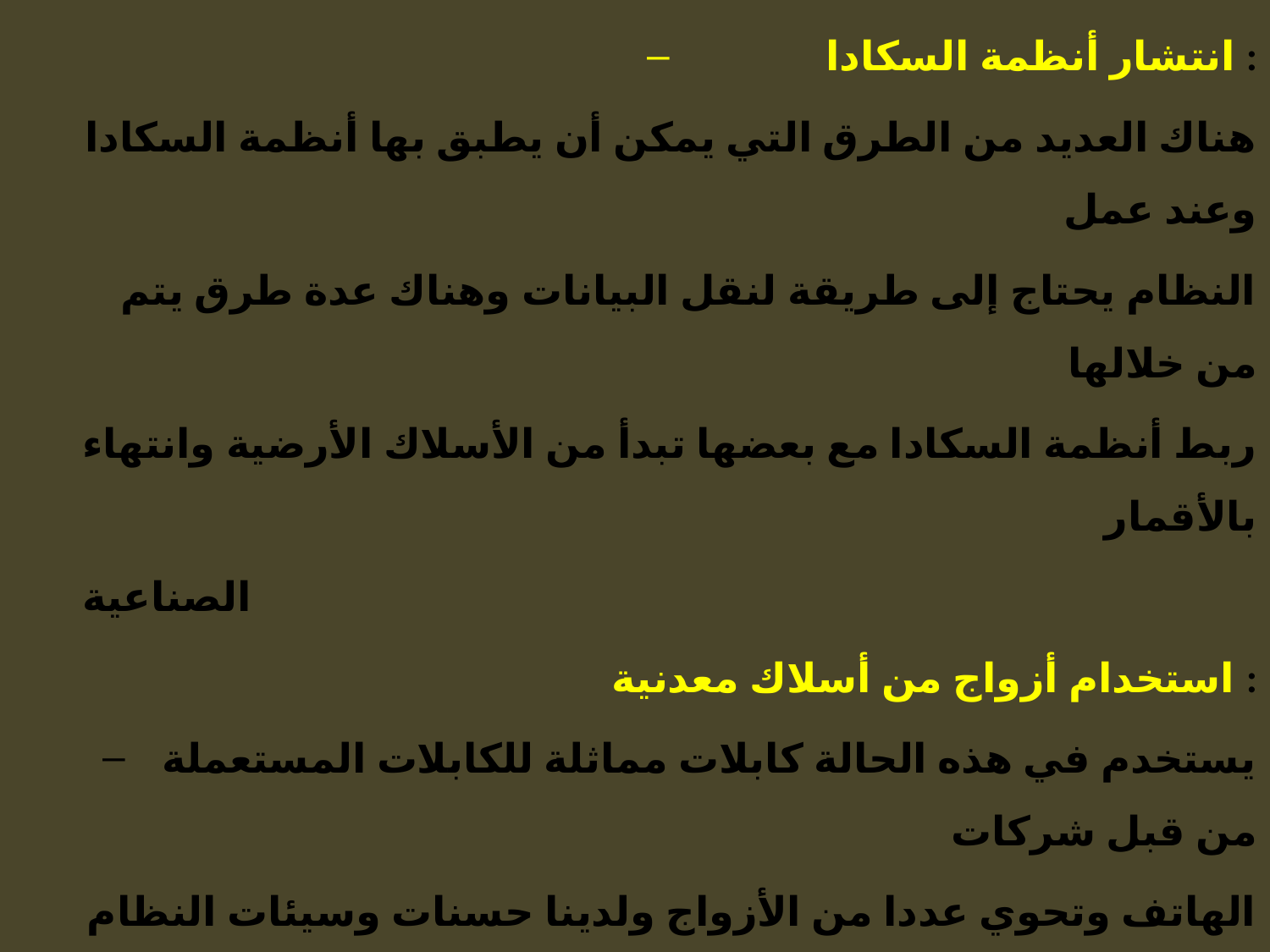

انتشار أنظمة السكادا :
ھناك العدید من الطرق التي یمكن أن یطبق بھا أنظمة السكادا وعند عمل
النظام یحتاج إلى طریقة لنقل البیانات وھناك عدة طرق یتم من خلالھا
ربط أنظمة السكادا مع بعضھا تبدأ من الأسلاك الأرضیة وانتھاء بالأقمار
الصناعیة
  استخدام أزواج من أسلاك معدنیة :
یستخدم في ھذه الحالة كابلات مماثلة للكابلات المستعملة من قبل شركات
الھاتف وتحوي عددا من الأزواج ولدینا حسنات وسیئات النظام